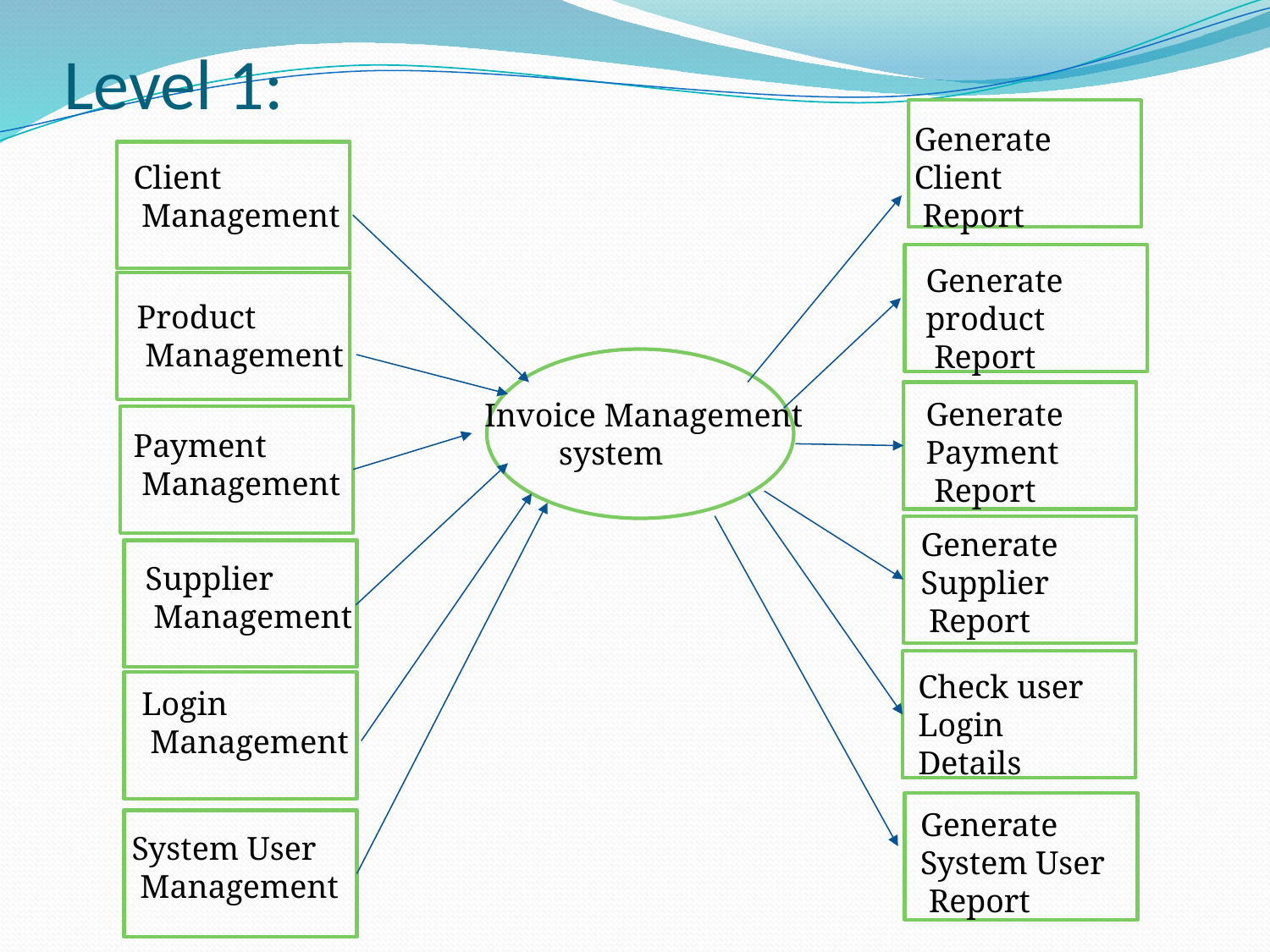

# Level 1:

Generate
Client
 Report

Client
 Management

Generate product
 Report

Product
 Management

Generate Payment
 Report

Invoice Management
         system

Payment
 Management

Generate Supplier
 Report

Supplier
 Management

Check user Login Details

Login
 Management

Generate System User
 Report

System User
 Management